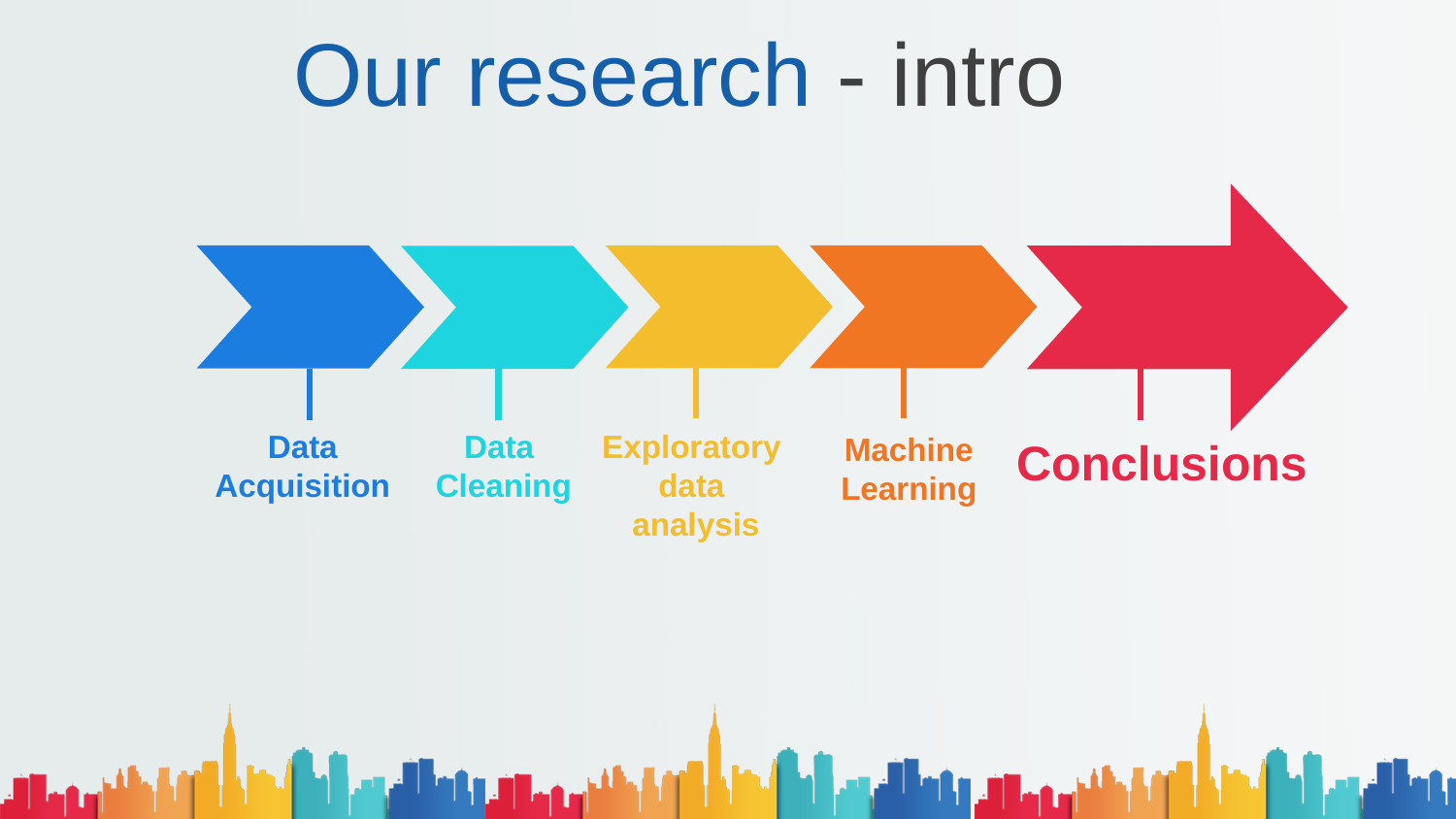

# Our research - intro

Data Acquisition

Data
Cleaning
Exploratory data
 analysis

Machine Learning

Conclusions